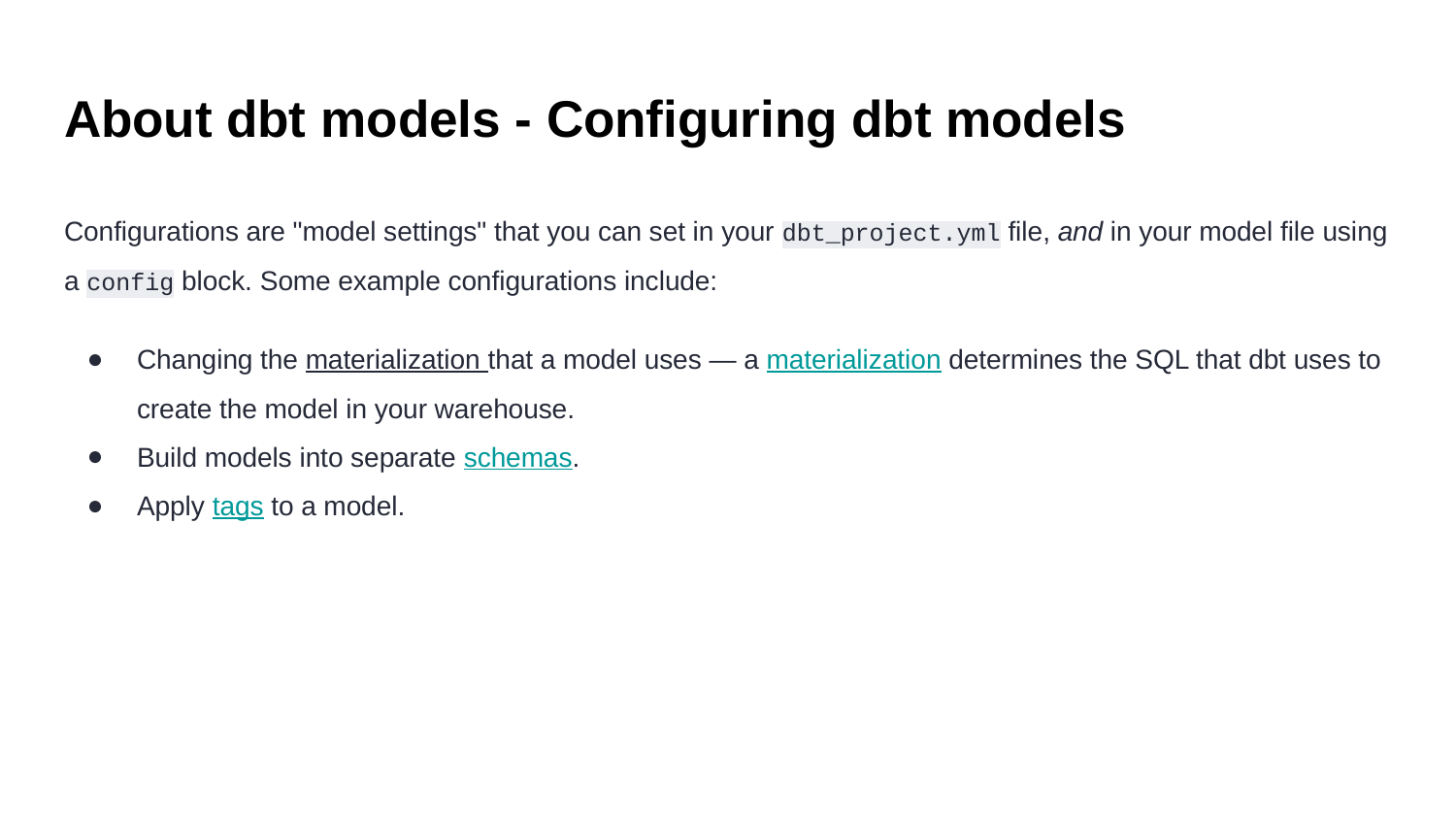

# About dbt models - Configuring dbt models
Configurations are "model settings" that you can set in your dbt_project.yml file, and in your model file using a config block. Some example configurations include:
Changing the materialization that a model uses — a materialization determines the SQL that dbt uses to create the model in your warehouse.
Build models into separate schemas.
Apply tags to a model.